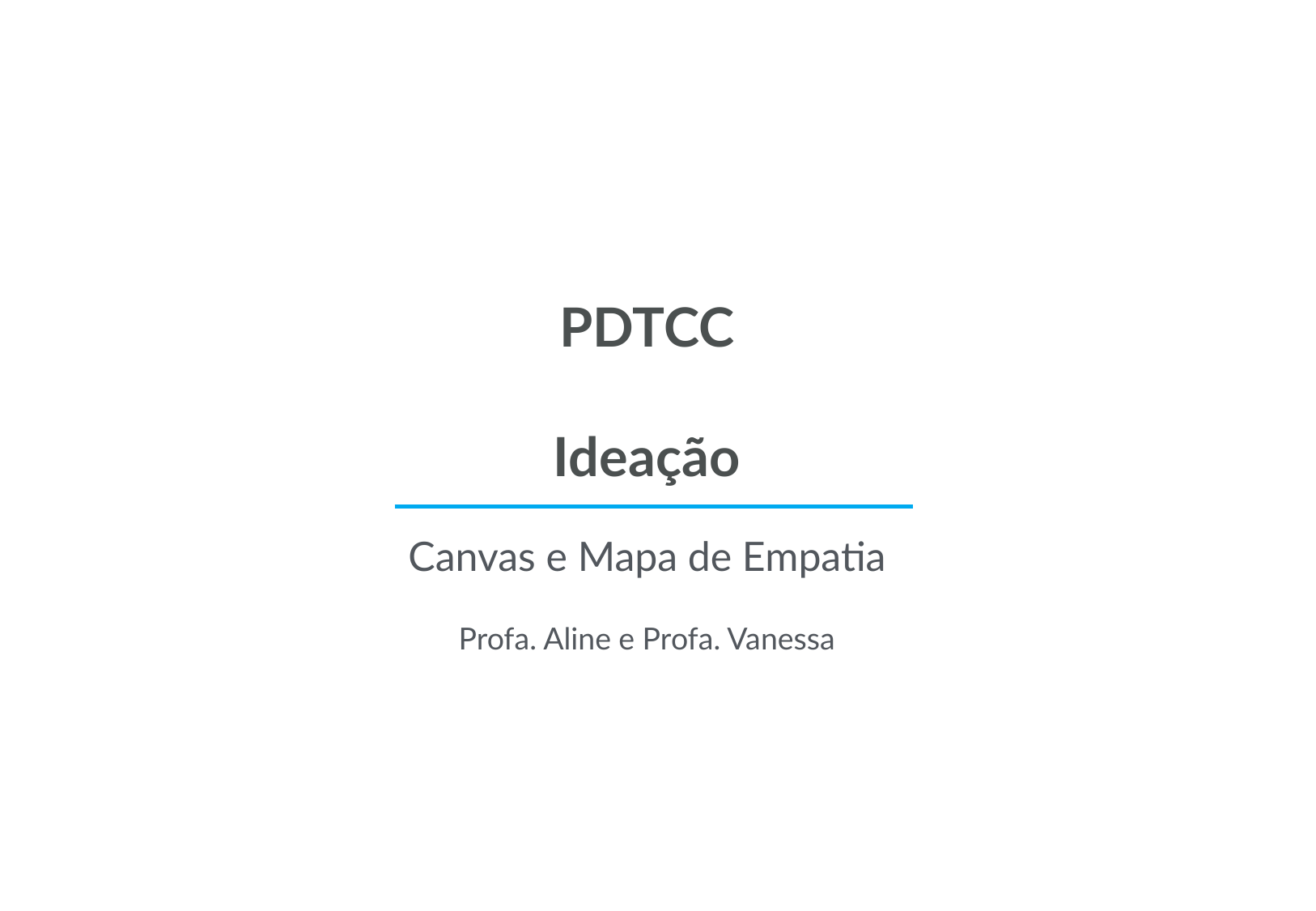

PDTCC

Ideação
Canvas e Mapa de Empatia

Profa. Aline e Profa. Vanessa